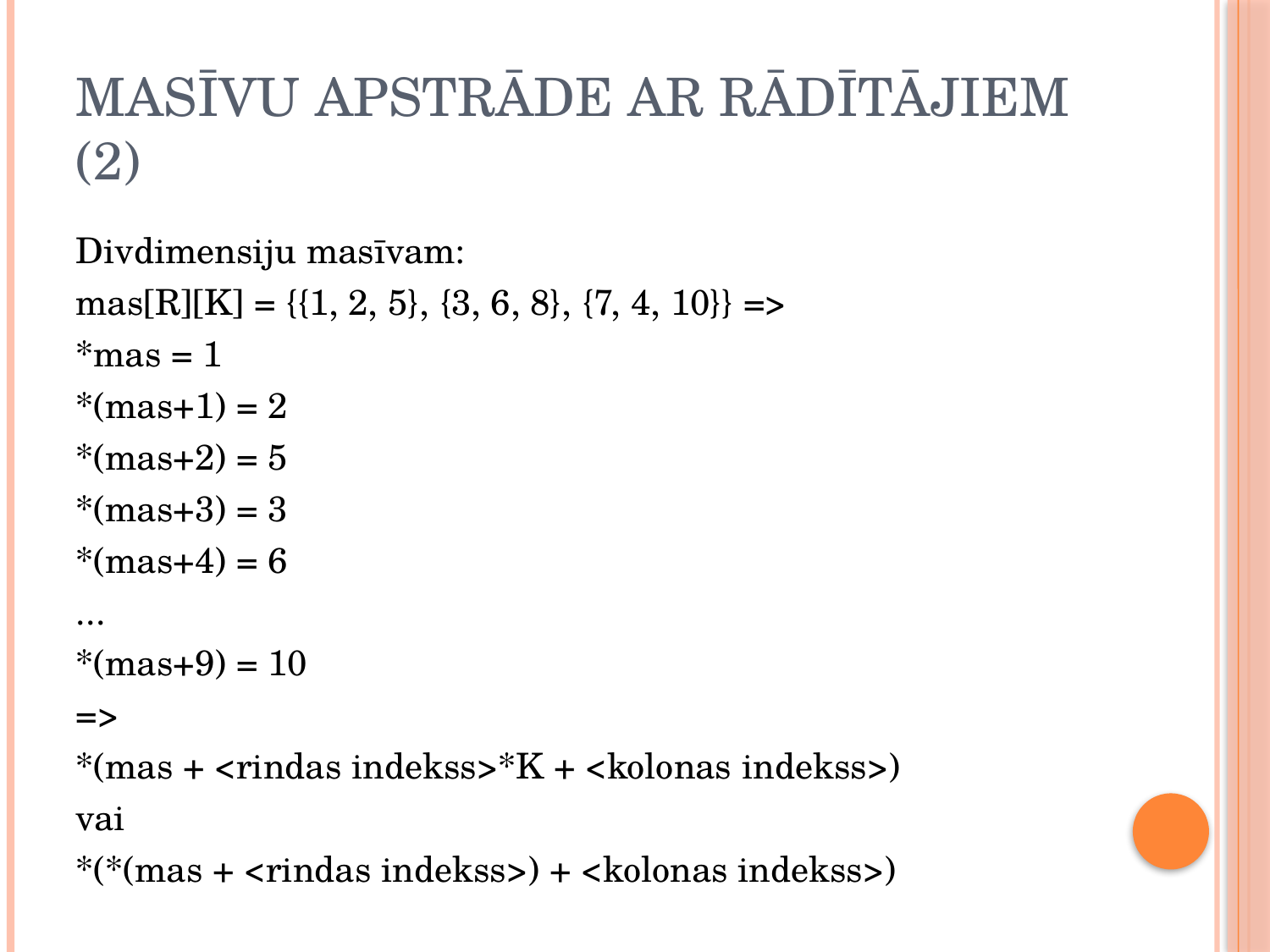

# Masīvu apstrāde ar rādītājiem (2)
Divdimensiju masīvam:
mas[R][K] = {{1, 2, 5}, {3, 6, 8}, {7, 4, 10}} =>
*mas = 1
*(mas+1) = 2
*(mas+2) = 5
*(mas+3) = 3
*(mas+4) = 6
...
*(mas+9) = 10
=>
*(mas + <rindas indekss>*K + <kolonas indekss>)
vai
*(*(mas + <rindas indekss>) + <kolonas indekss>)